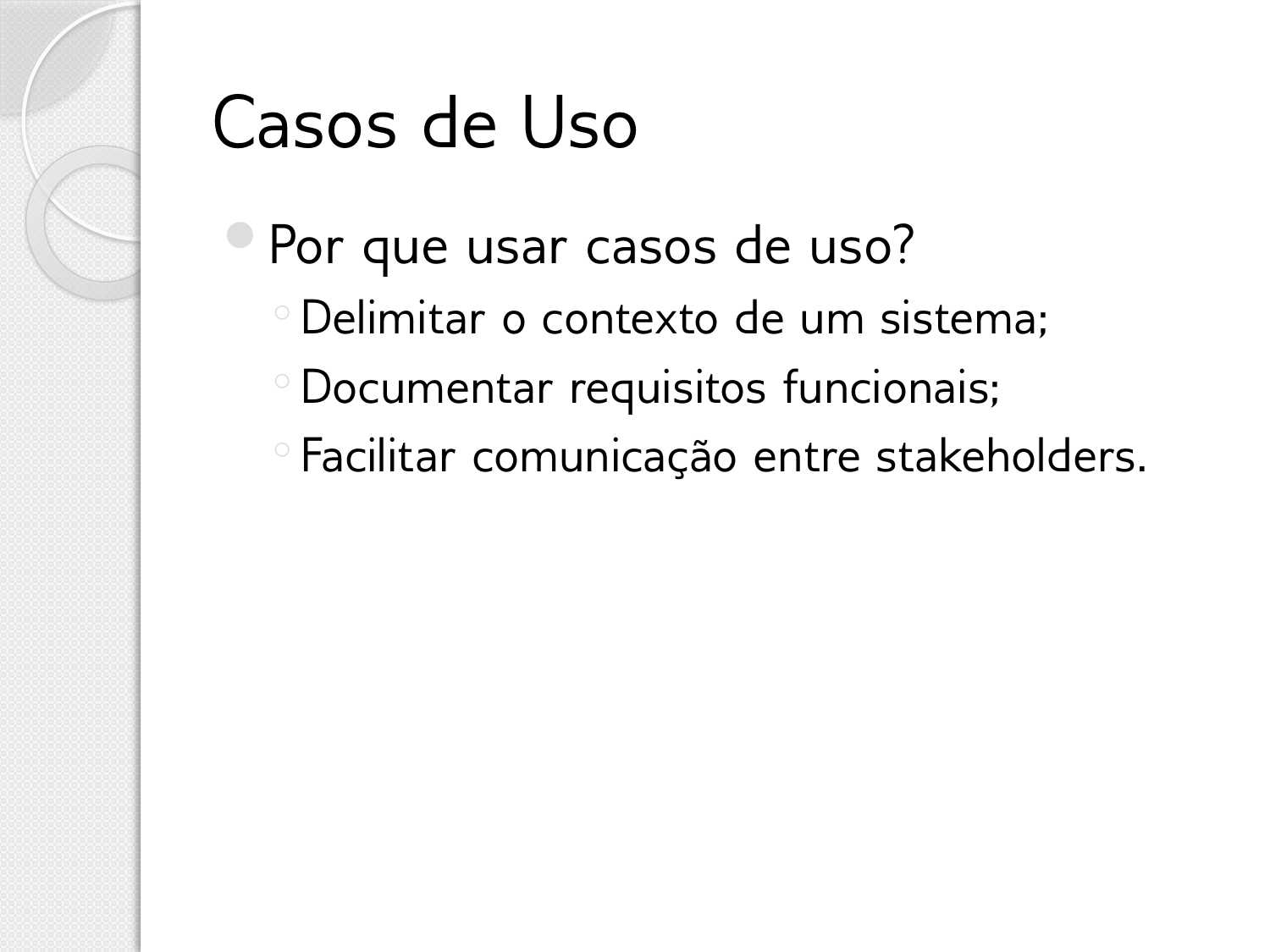

# Casos de Uso
Por que usar casos de uso?
Delimitar o contexto de um sistema;
Documentar requisitos funcionais;
Facilitar comunicação entre stakeholders.